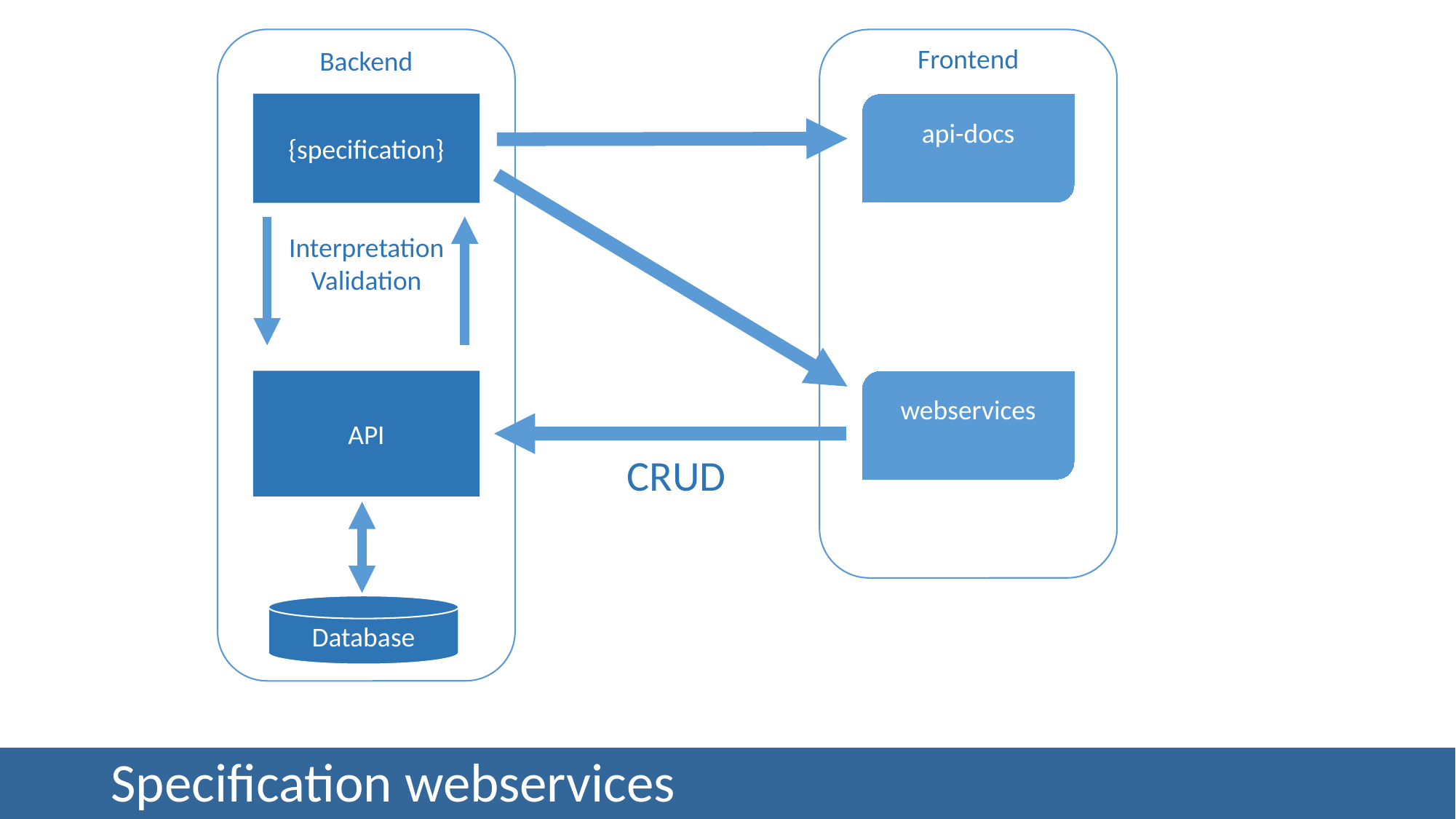

Backend

Frontend

{specification}
api-docs
Interpretation
Validation

API
webservices
CRUD
Database
# Specification webservices